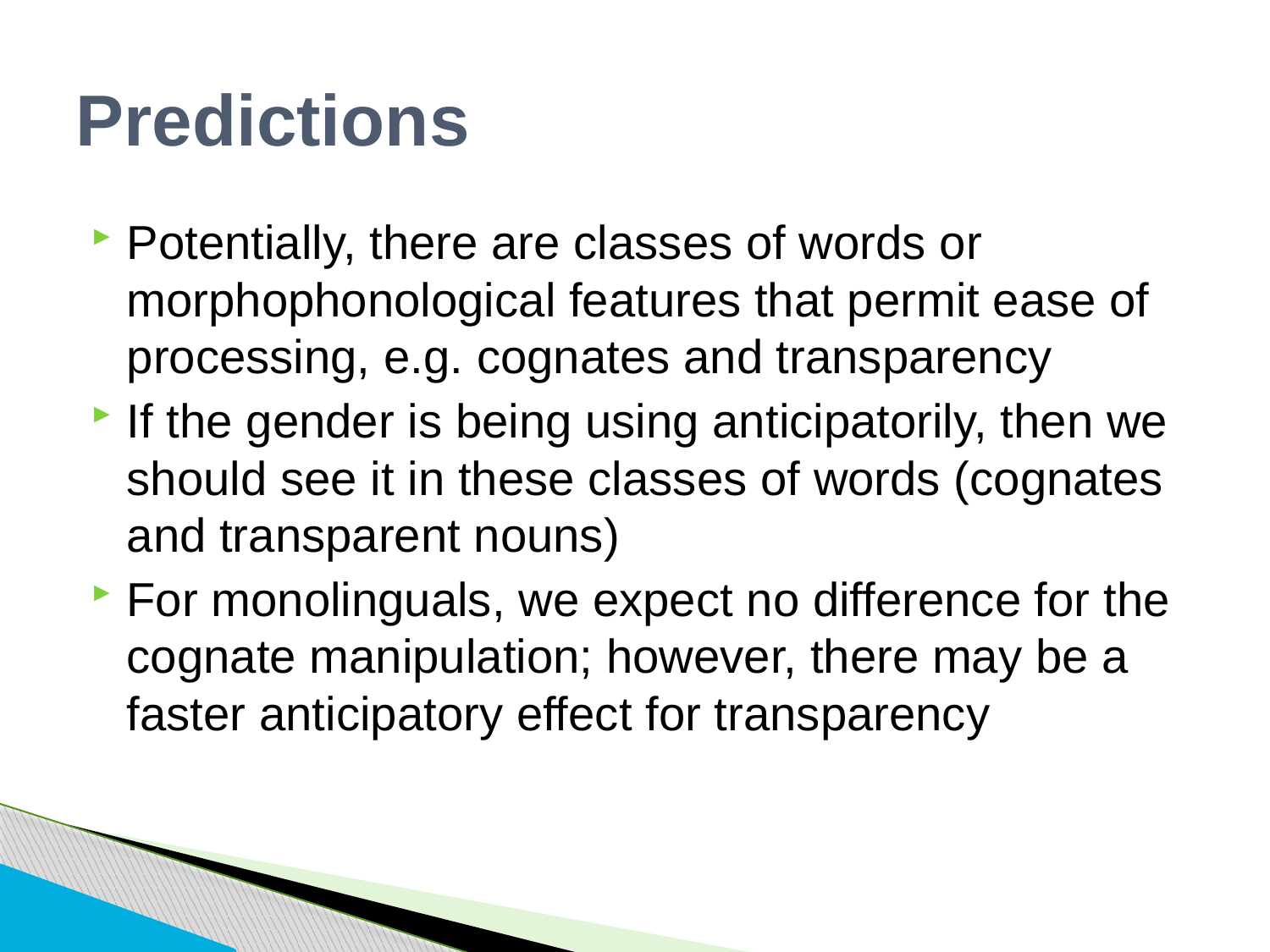

# Predictions
Potentially, there are classes of words or morphophonological features that permit ease of processing, e.g. cognates and transparency
If the gender is being using anticipatorily, then we should see it in these classes of words (cognates and transparent nouns)
For monolinguals, we expect no difference for the cognate manipulation; however, there may be a faster anticipatory effect for transparency